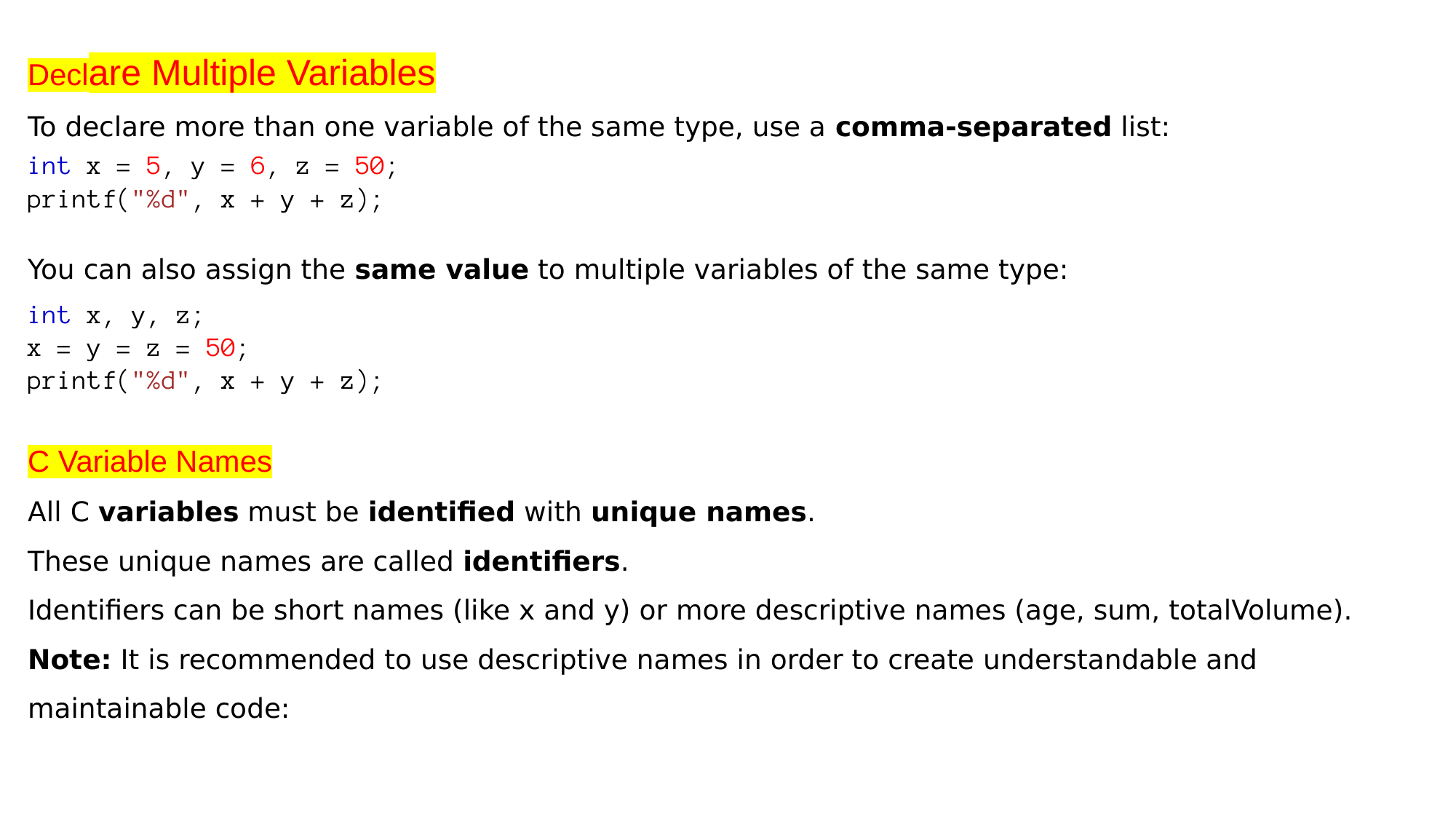

Declare Multiple Variables
To declare more than one variable of the same type, use a comma-separated list:
int x = 5, y = 6, z = 50;
printf("%d", x + y + z);
You can also assign the same value to multiple variables of the same type:
int x, y, z;
x = y = z = 50;
printf("%d", x + y + z);
C Variable Names
All C variables must be identified with unique names.
These unique names are called identifiers.
Identifiers can be short names (like x and y) or more descriptive names (age, sum, totalVolume).
Note: It is recommended to use descriptive names in order to create understandable and maintainable code: